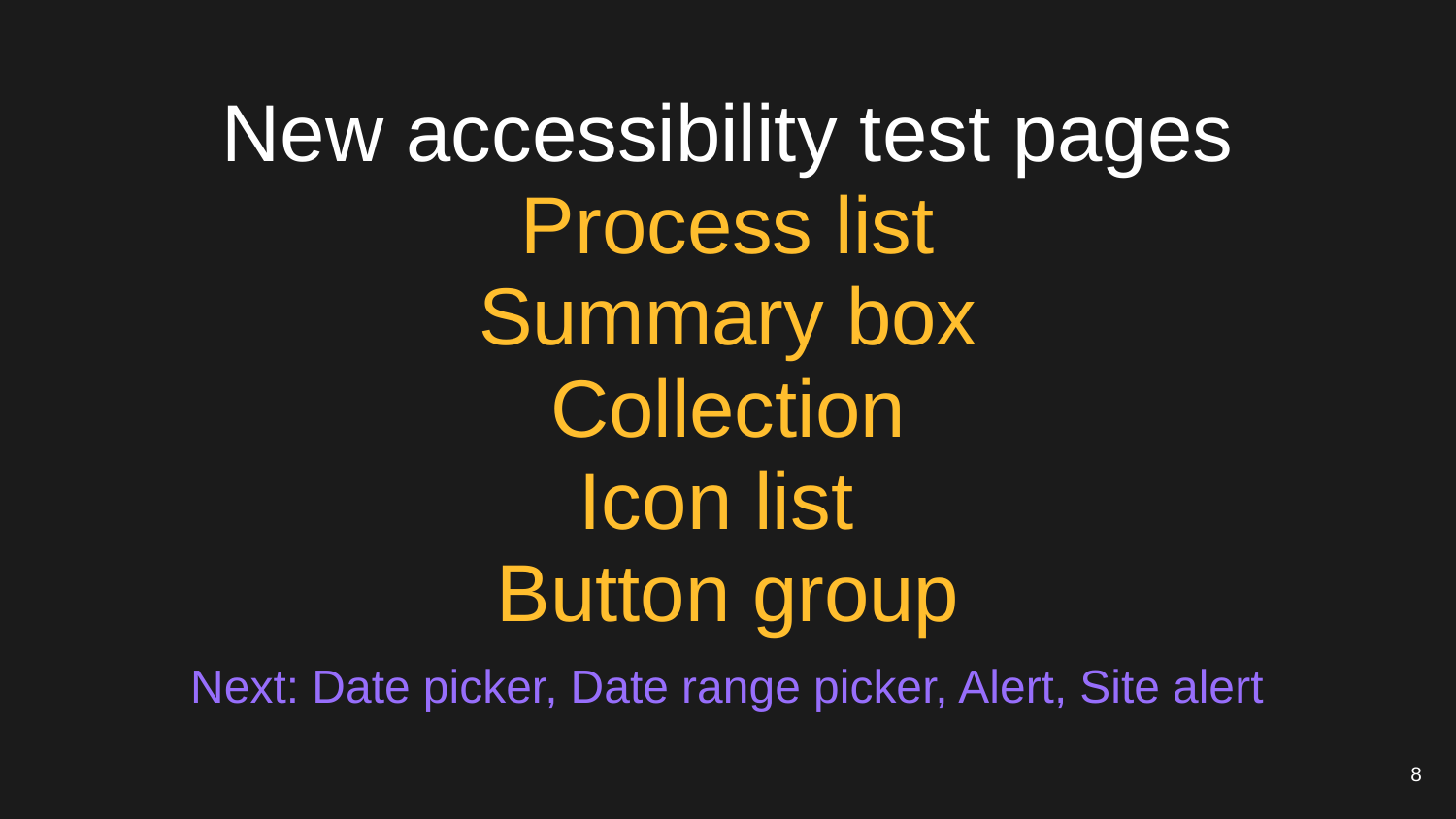

# New accessibility test pages
Process list
Summary box
Collection
Icon list
Button group
Next: Date picker, Date range picker, Alert, Site alert
8